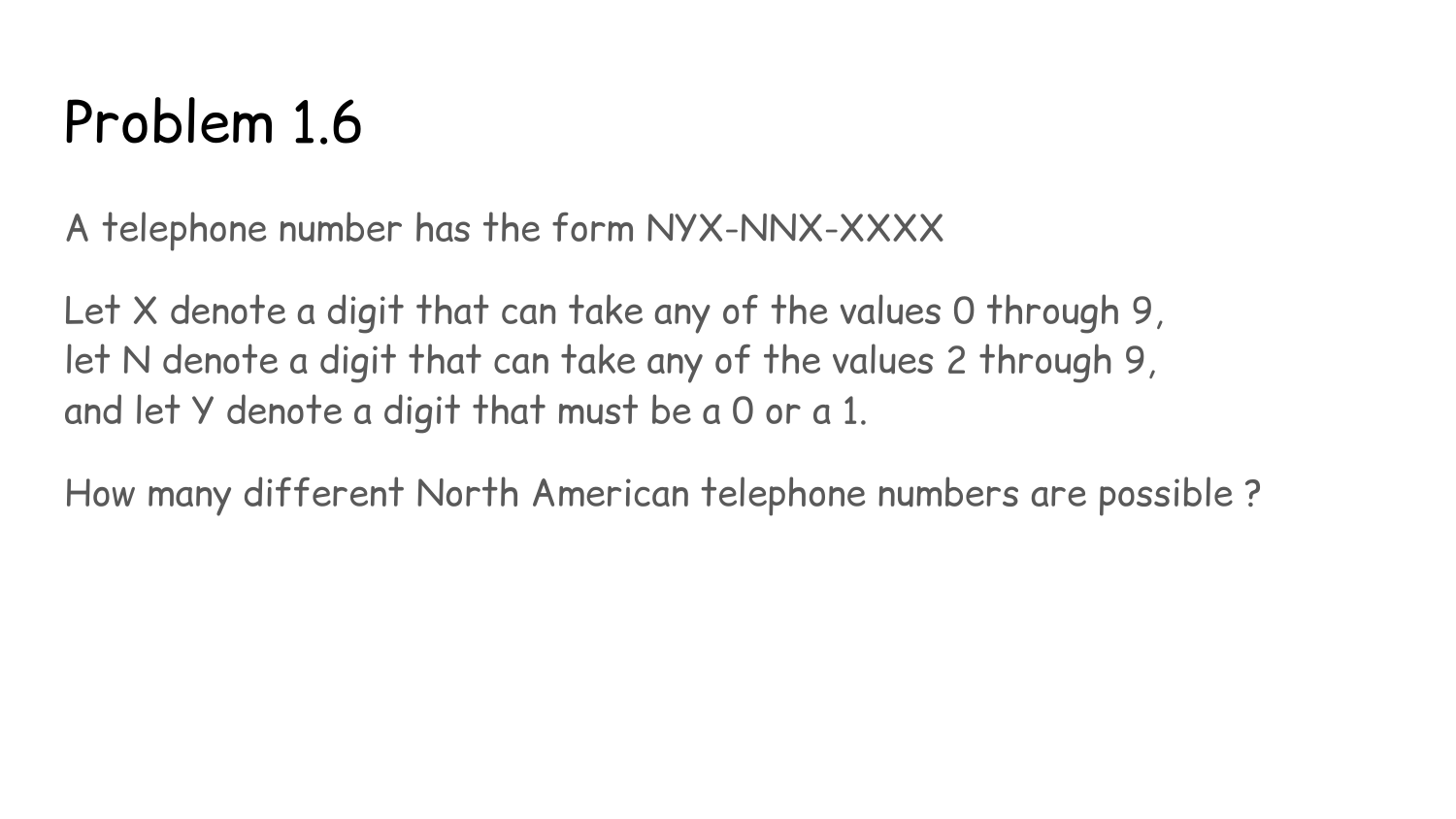

# Problem 1.6

A telephone number has the form NYX-NNX-XXXX
Let X denote a digit that can take any of the values 0 through 9,
let N denote a digit that can take any of the values 2 through 9,
and let Y denote a digit that must be a 0 or a 1.
How many different North American telephone numbers are possible ?